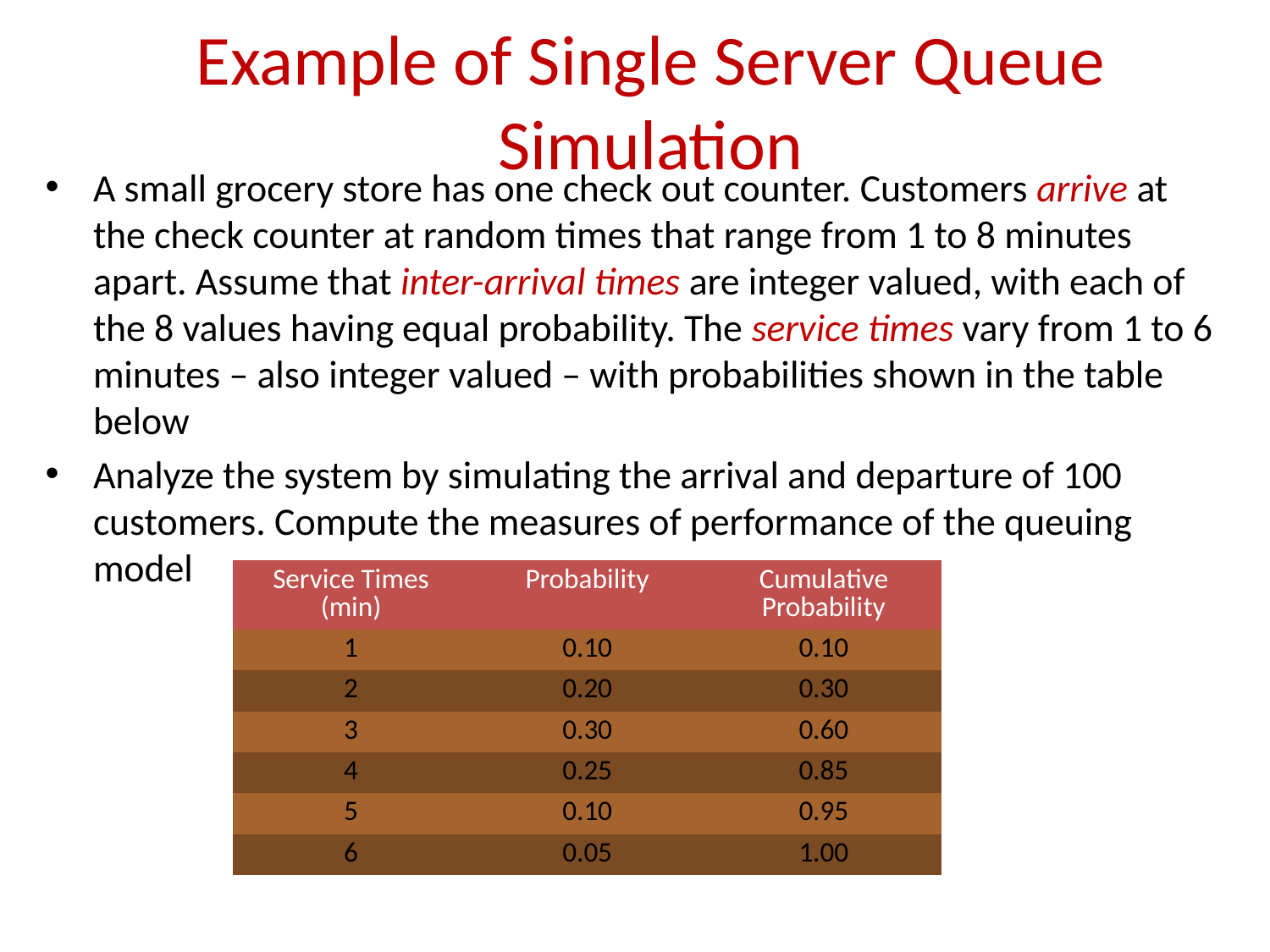

# Example of Single Server Queue Simulation
A small grocery store has one check out counter. Customers arrive at the check counter at random times that range from 1 to 8 minutes apart. Assume that inter-arrival times are integer valued, with each of the 8 values having equal probability. The service times vary from 1 to 6 minutes – also integer valued – with probabilities shown in the table below
Analyze the system by simulating the arrival and departure of 100 customers. Compute the measures of performance of the queuing model
| Service Times (min) | Probability | Cumulative Probability |
| --- | --- | --- |
| 1 | 0.10 | 0.10 |
| 2 | 0.20 | 0.30 |
| 3 | 0.30 | 0.60 |
| 4 | 0.25 | 0.85 |
| 5 | 0.10 | 0.95 |
| 6 | 0.05 | 1.00 |